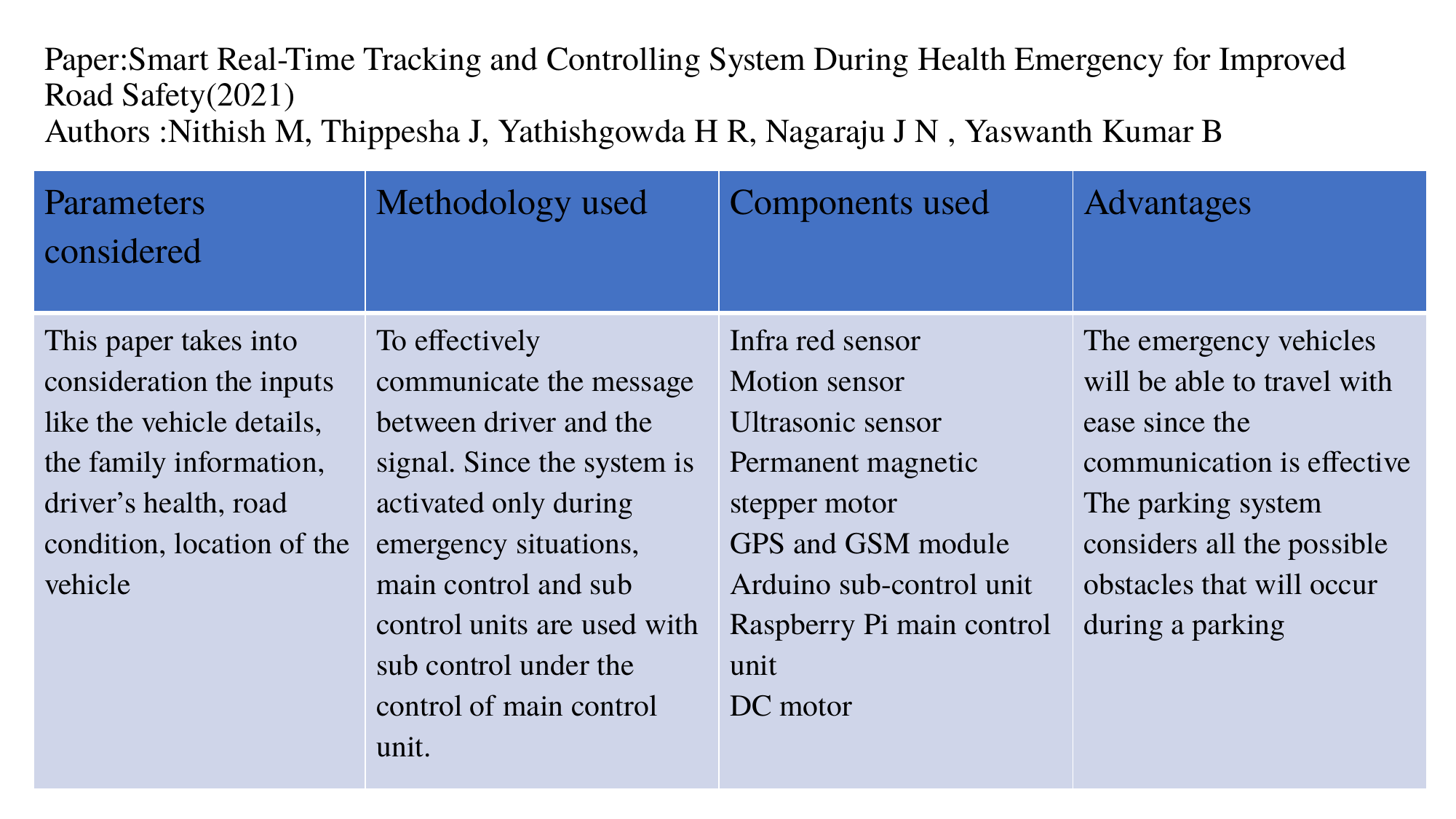

# Paper:Smart Real-Time Tracking and Controlling System During Health Emergency for Improved Road Safety(2021) Authors :Nithish M, Thippesha J, Yathishgowda H R, Nagaraju J N , Yaswanth Kumar B
| Parameters considered | Methodology used | Components used | Advantages |
| --- | --- | --- | --- |
| This paper takes into consideration the inputs like the vehicle details, the family information, driver’s health, road condition, location of the vehicle | To effectively communicate the message between driver and the signal. Since the system is activated only during emergency situations, main control and sub control units are used with sub control under the control of main control unit. | Infra red sensor Motion sensor Ultrasonic sensor Permanent magnetic stepper motor GPS and GSM module Arduino sub-control unit Raspberry Pi main control unit DC motor | The emergency vehicles will be able to travel with ease since the communication is effective The parking system considers all the possible obstacles that will occur during a parking |